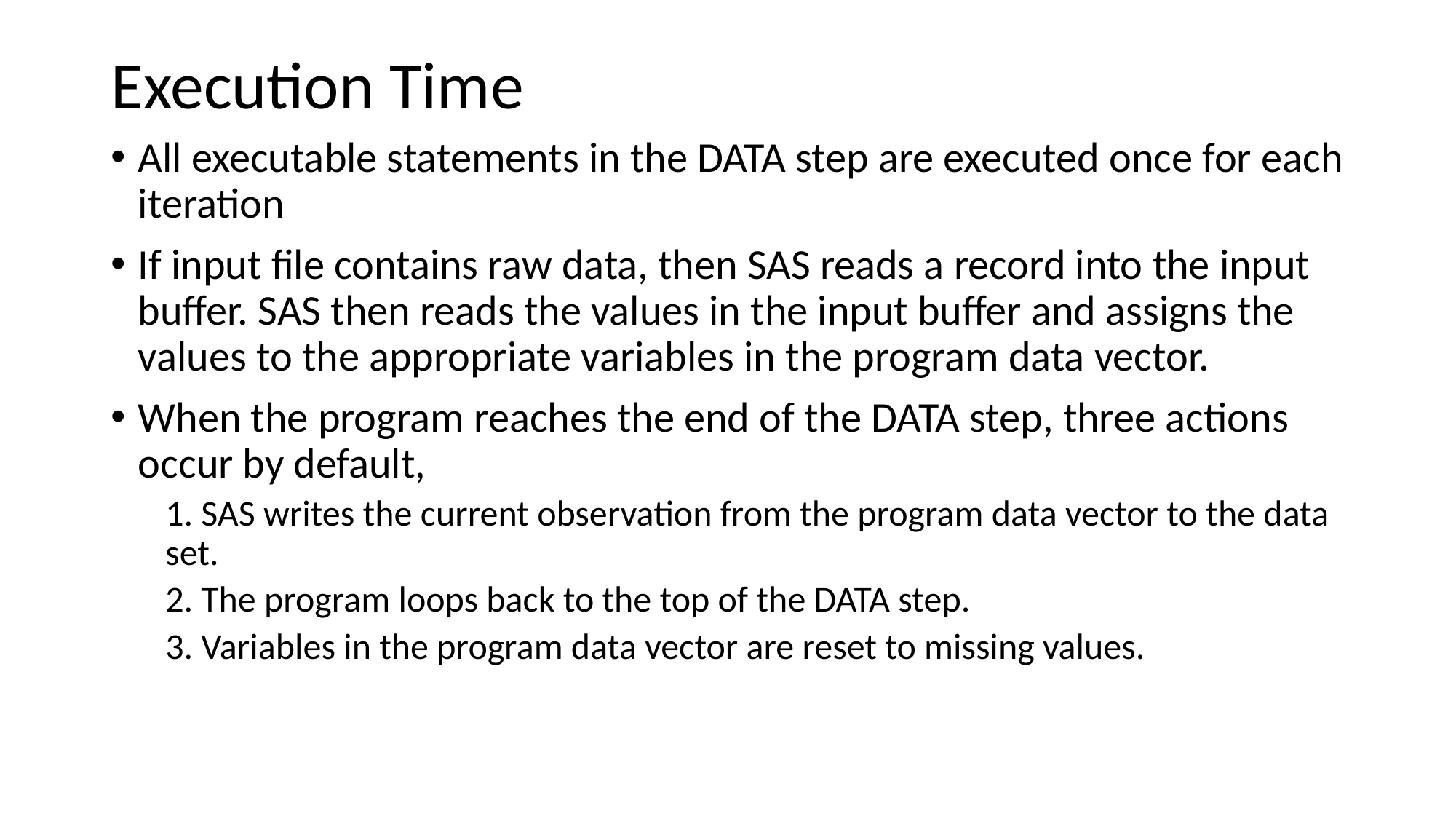

# Execution Time
All executable statements in the DATA step are executed once for each iteration
If input file contains raw data, then SAS reads a record into the input buffer. SAS then reads the values in the input buffer and assigns the values to the appropriate variables in the program data vector.
When the program reaches the end of the DATA step, three actions occur by default,
1. SAS writes the current observation from the program data vector to the data set.
2. The program loops back to the top of the DATA step.
3. Variables in the program data vector are reset to missing values.